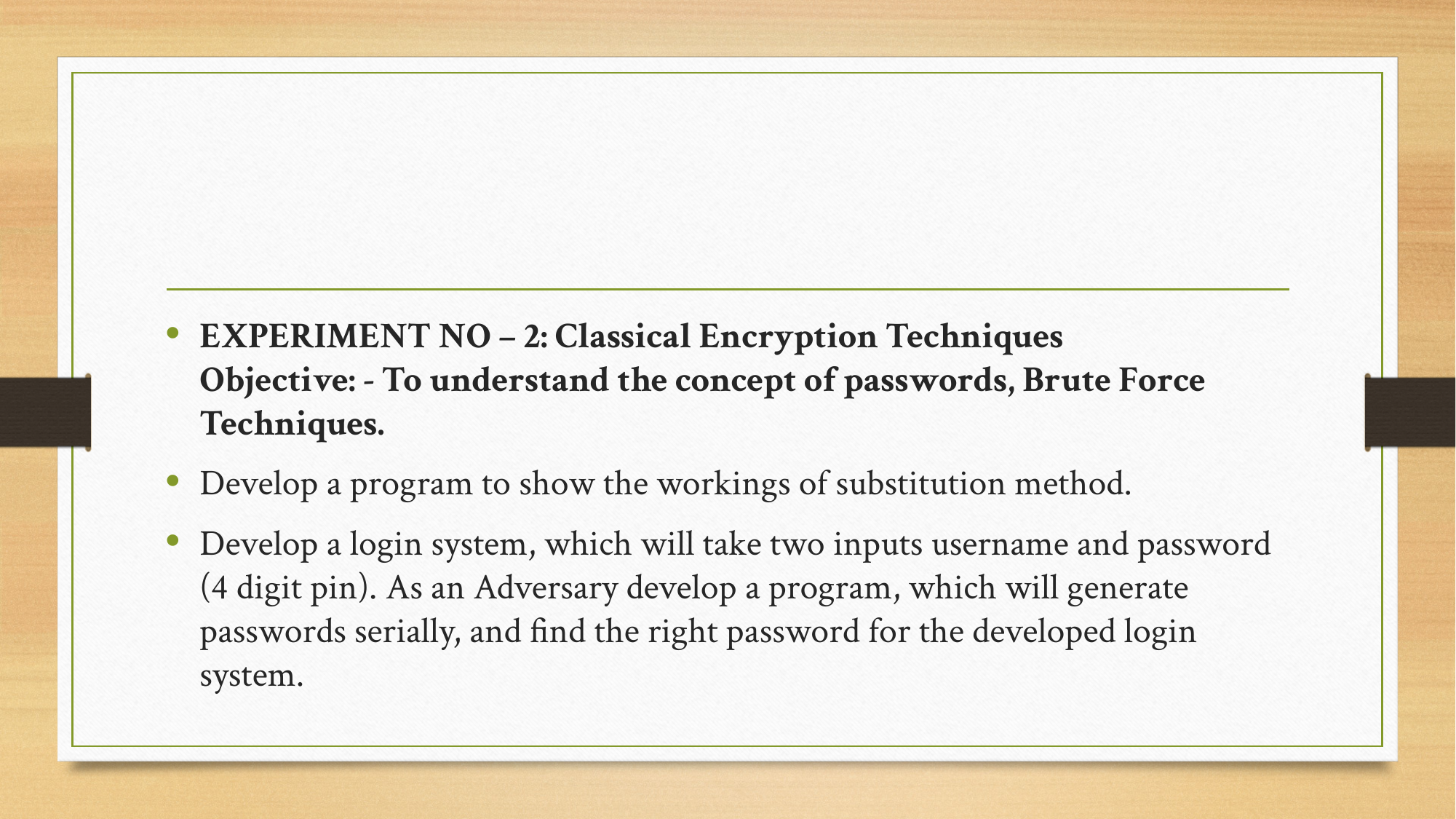

EXPERIMENT NO – 2: Classical Encryption Techniques
Objective: - To understand the concept of passwords, Brute Force Techniques.
Develop a program to show the workings of substitution method.
Develop a login system, which will take two inputs username and password (4 digit pin). As an Adversary develop a program, which will generate passwords serially, and find the right password for the developed login system.